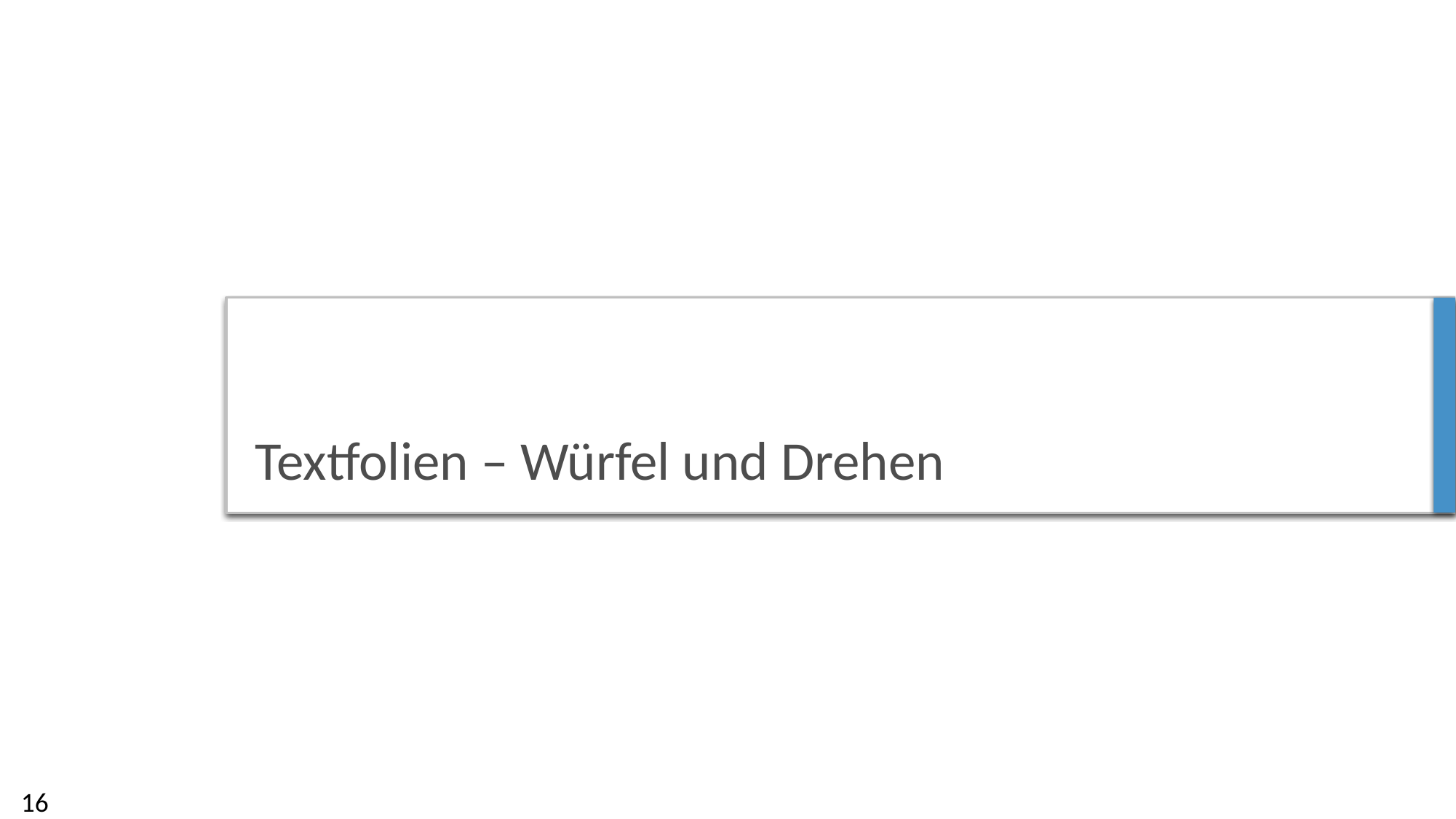

# Textfolien – Würfel und Drehen
16